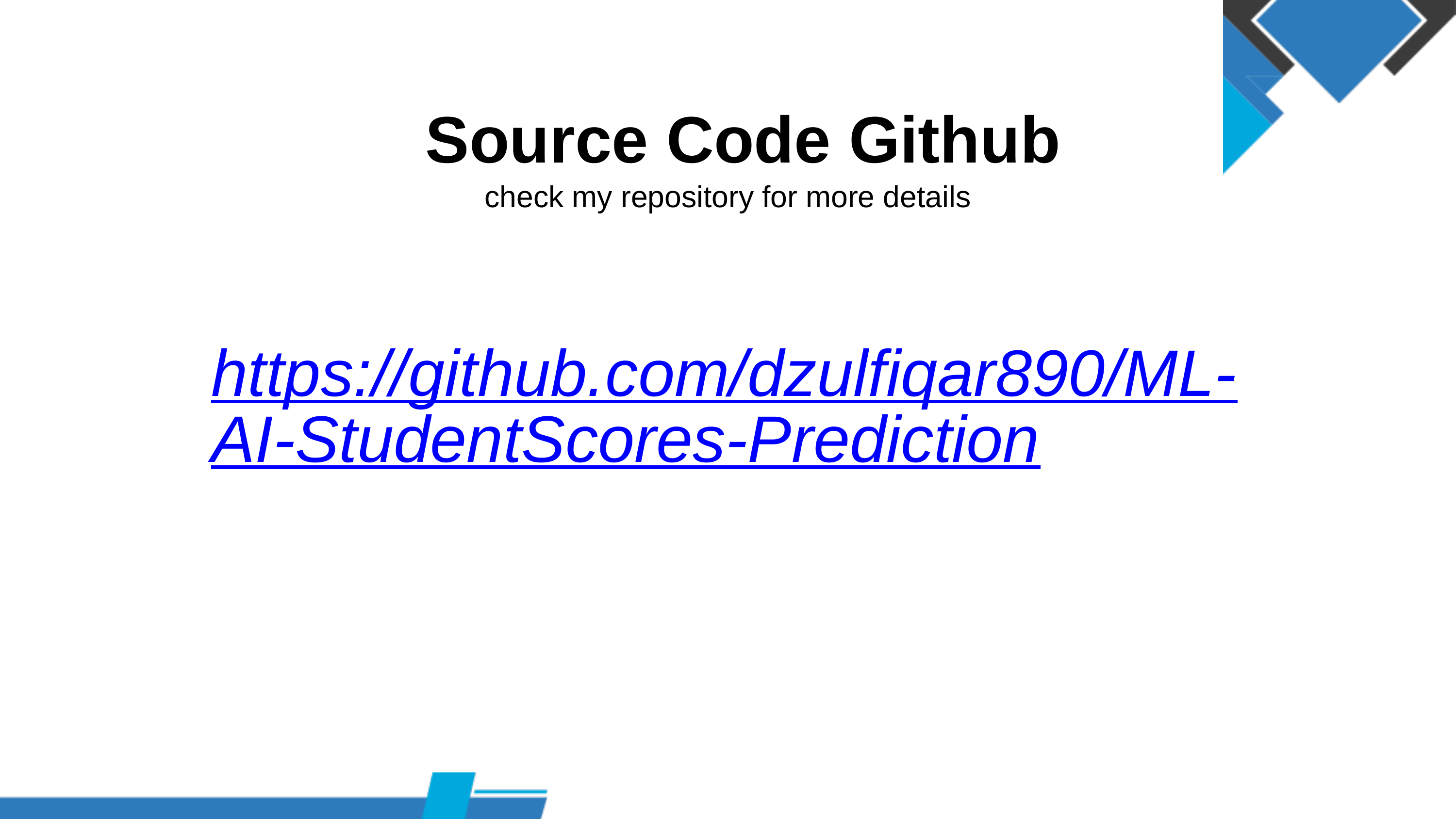

Source Code Github
check my repository for more details
https://github.com/dzulfiqar890/ML-AI-StudentScores-Prediction